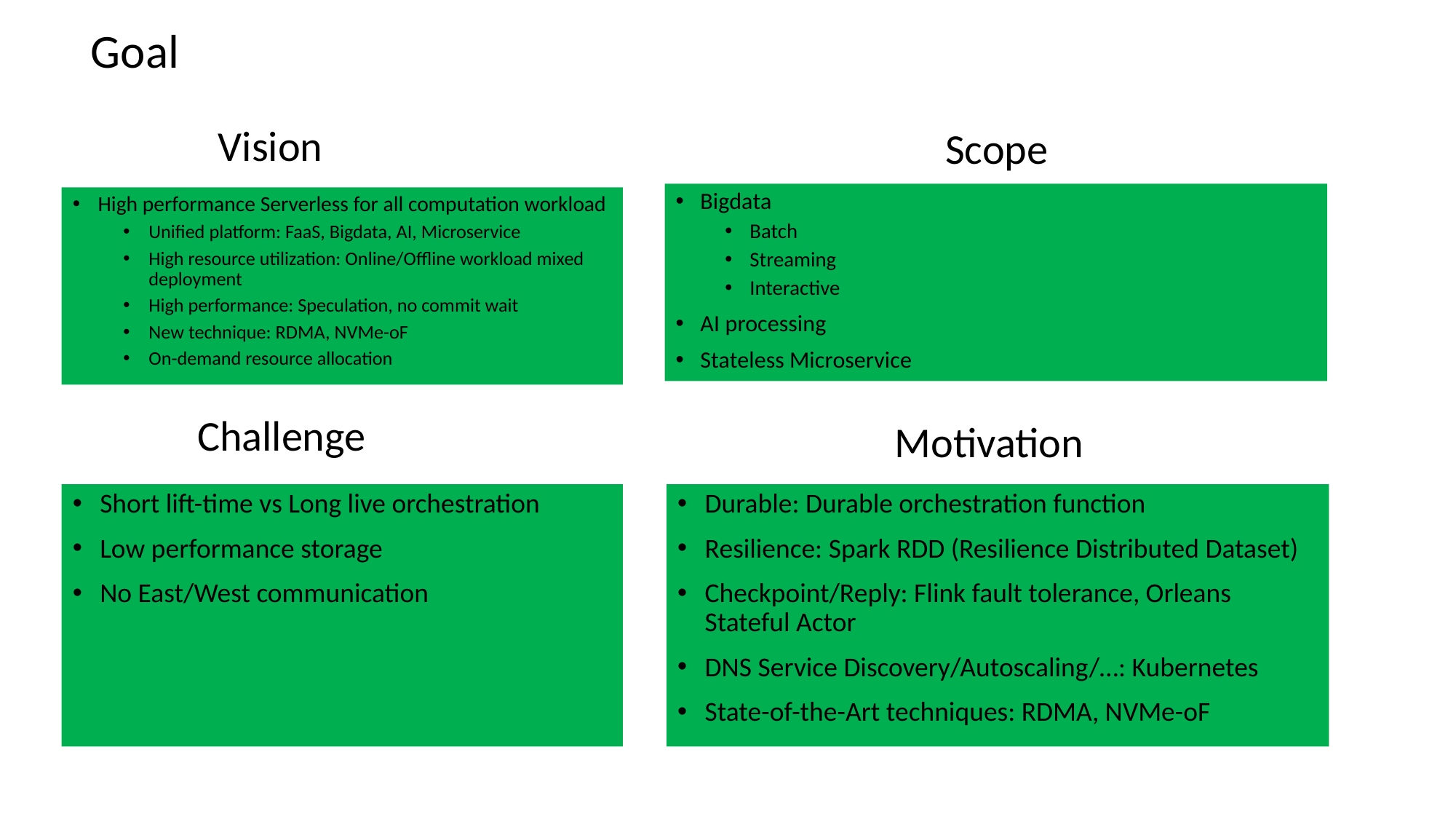

# Goal
Vision
Scope
Bigdata
Batch
Streaming
Interactive
AI processing
Stateless Microservice
High performance Serverless for all computation workload
Unified platform: FaaS, Bigdata, AI, Microservice
High resource utilization: Online/Offline workload mixed deployment
High performance: Speculation, no commit wait
New technique: RDMA, NVMe-oF
On-demand resource allocation

Challenge
Motivation
Short lift-time vs Long live orchestration
Low performance storage
No East/West communication

Durable: Durable orchestration function
Resilience: Spark RDD (Resilience Distributed Dataset)
Checkpoint/Reply: Flink fault tolerance, Orleans Stateful Actor
DNS Service Discovery/Autoscaling/…: Kubernetes
State-of-the-Art techniques: RDMA, NVMe-oF